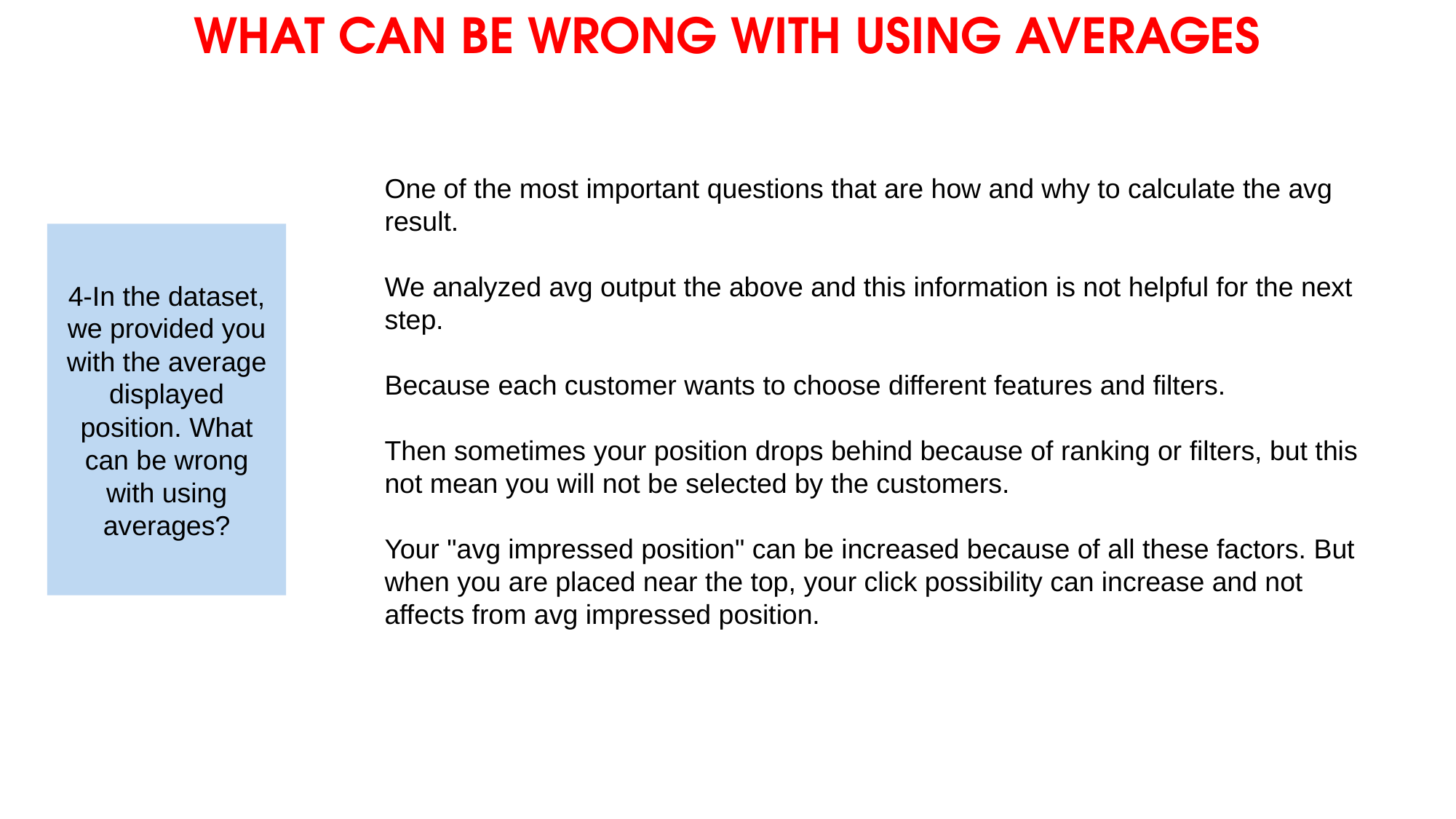

WHAT CAN BE WRONG WITH USING AVERAGES
One of the most important questions that are how and why to calculate the avg result.

We analyzed avg output the above and this information is not helpful for the next step.

Because each customer wants to choose different features and filters.

Then sometimes your position drops behind because of ranking or filters, but this not mean you will not be selected by the customers.

Your "avg impressed position" can be increased because of all these factors. But when you are placed near the top, your click possibility can increase and not affects from avg impressed position.
4-In the dataset, we provided you with the average displayed position. What can be wrong with using averages?